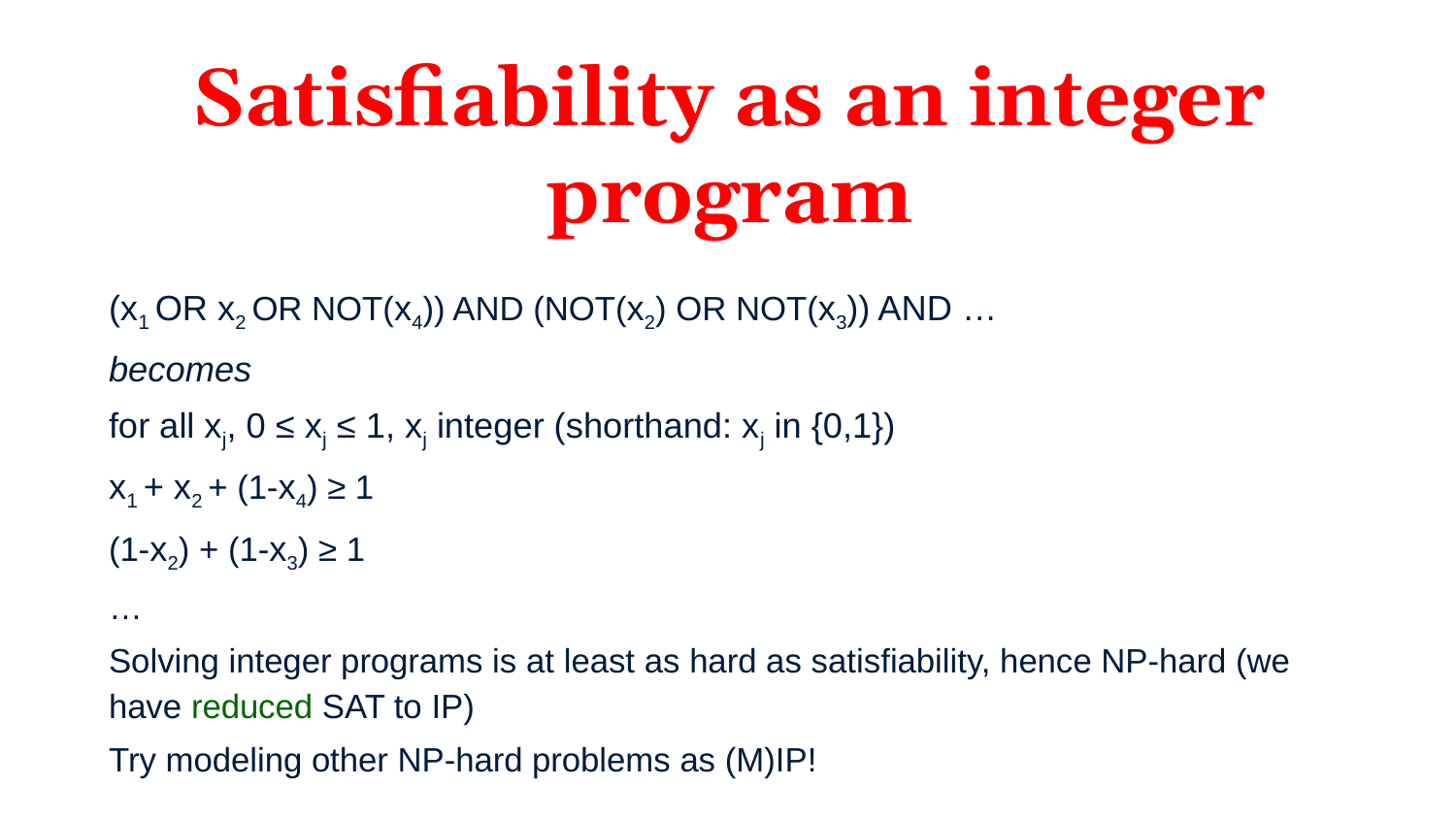

# Satisfiability as an integer program
	(x1 OR x2 OR NOT(x4)) AND (NOT(x2) OR NOT(x3)) AND …
	becomes
	for all xj, 0 ≤ xj ≤ 1, xj integer (shorthand: xj in {0,1})
	x1 + x2 + (1-x4) ≥ 1
	(1-x2) + (1-x3) ≥ 1
	…
	Solving integer programs is at least as hard as satisfiability, hence NP-hard (we have reduced SAT to IP)
	Try modeling other NP-hard problems as (M)IP!